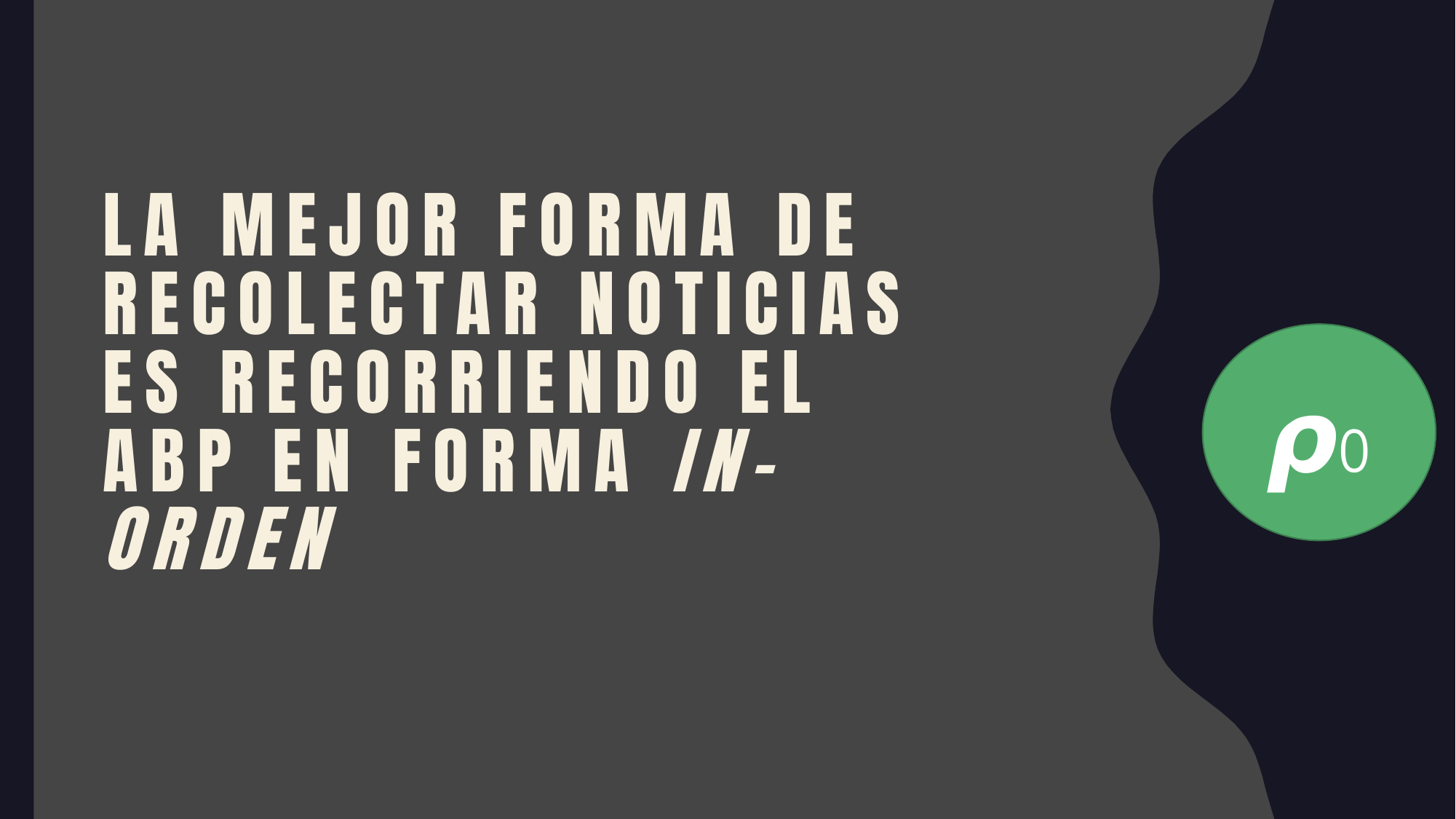

# La mejor forma de recolectar noticias  es recorriendo el ABP en forma in-orden
𝞺0